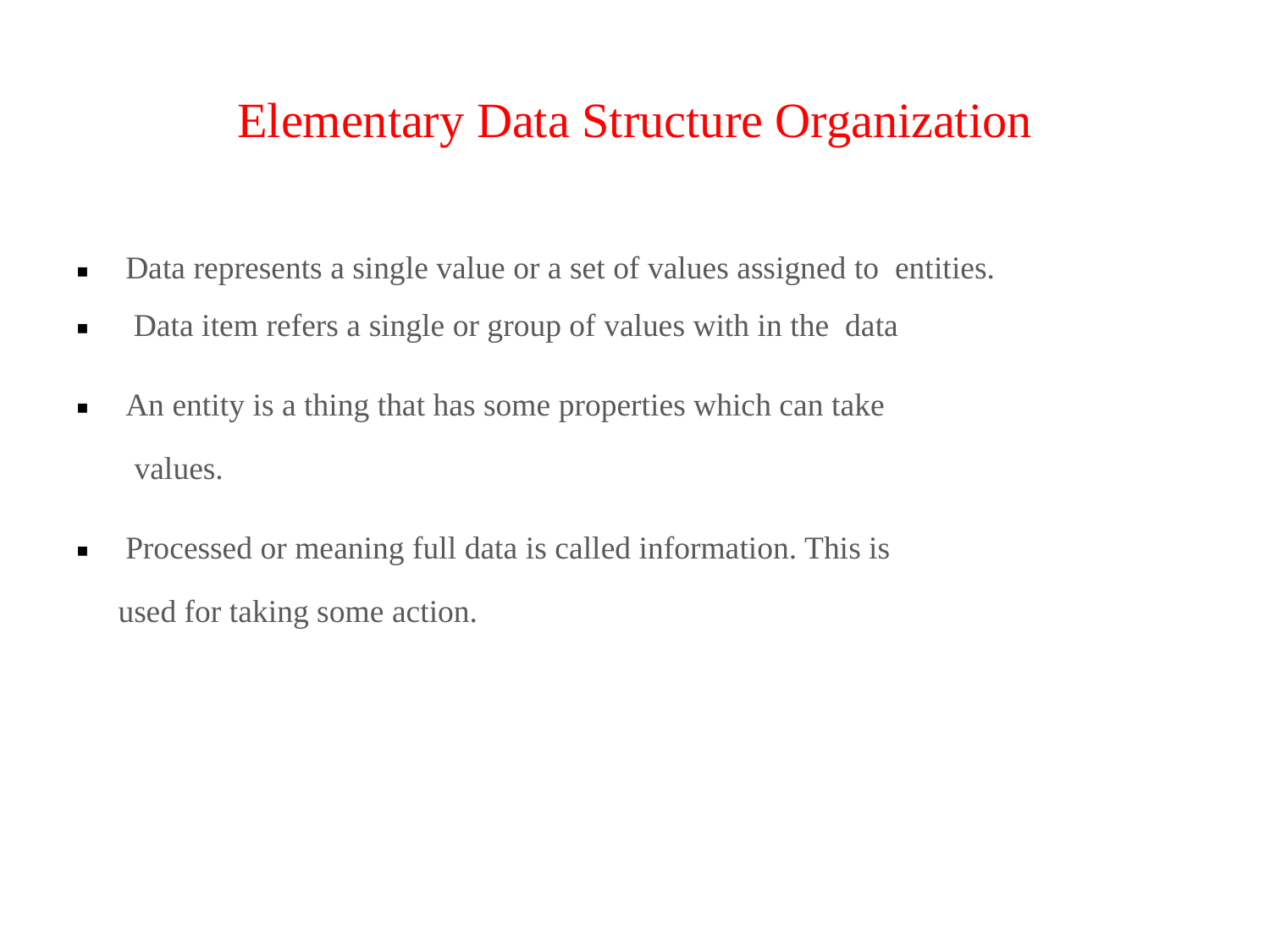

# Elementary Data Structure Organization
Data represents a single value or a set of values assigned to  entities.
 Data item refers a single or group of values with in the  data
An entity is a thing that has some properties which can take
       values.
Processed or meaning full data is called information. This is
     used for taking some action.